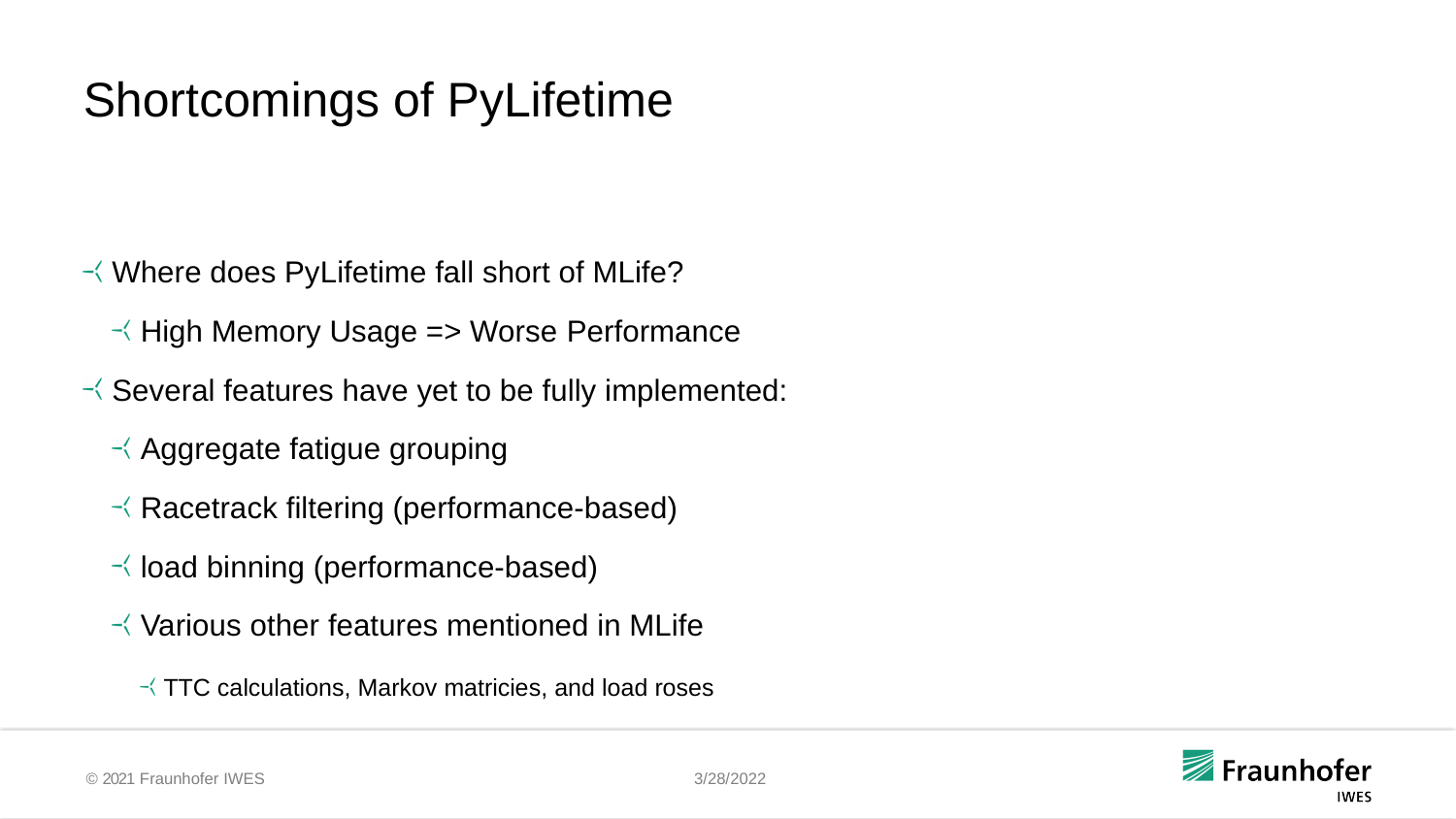

Shortcomings of PyLifetime

Where does PyLifetime fall short of MLife?
High Memory Usage => Worse Performance
Several features have yet to be fully implemented:
Aggregate fatigue grouping
Racetrack filtering (performance-based)
load binning (performance-based)
Various other features mentioned in MLife
TTC calculations, Markov matricies, and load roses